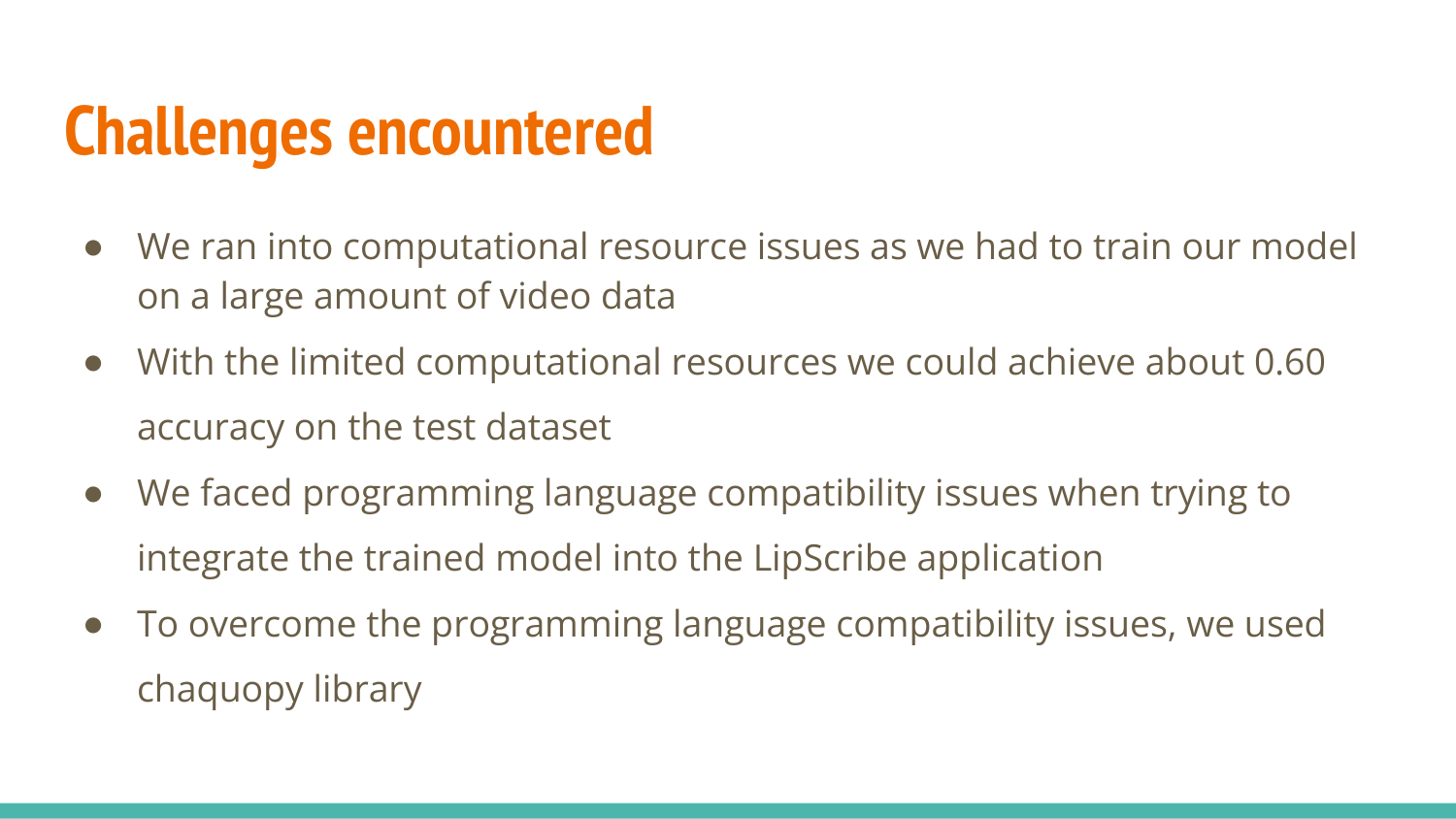

# Challenges encountered
We ran into computational resource issues as we had to train our model on a large amount of video data
With the limited computational resources we could achieve about 0.60 accuracy on the test dataset
We faced programming language compatibility issues when trying to integrate the trained model into the LipScribe application
To overcome the programming language compatibility issues, we used chaquopy library